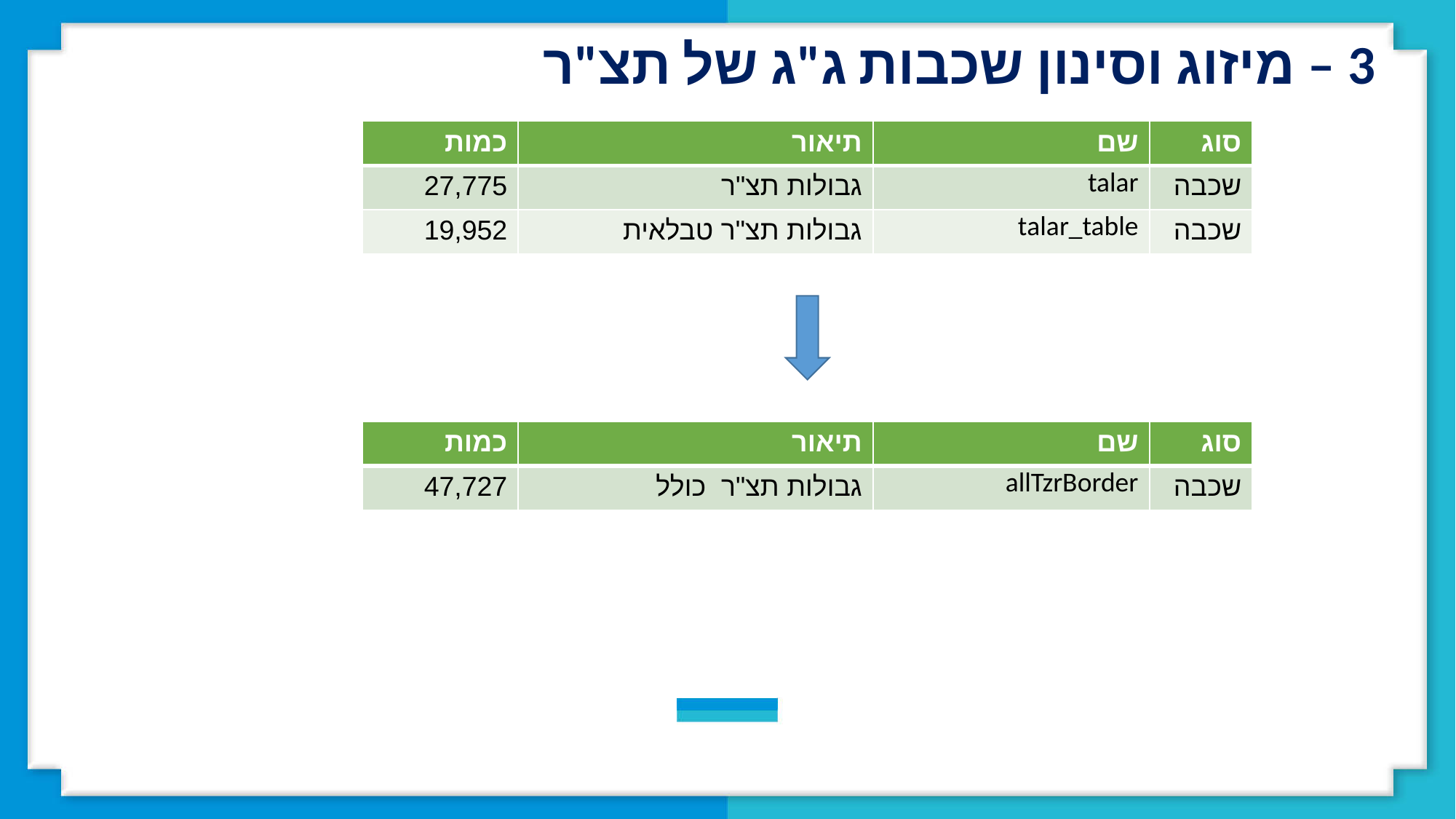

3 – מיזוג וסינון שכבות ג"ג של תצ"ר
| כמות | תיאור | שם | סוג |
| --- | --- | --- | --- |
| 27,775 | גבולות תצ"ר | talar | שכבה |
| 19,952 | גבולות תצ"ר טבלאית | talar\_table | שכבה |

| כמות | תיאור | שם | סוג |
| --- | --- | --- | --- |
| 47,727‬ | גבולות תצ"ר כולל | allTzrBorder | שכבה |